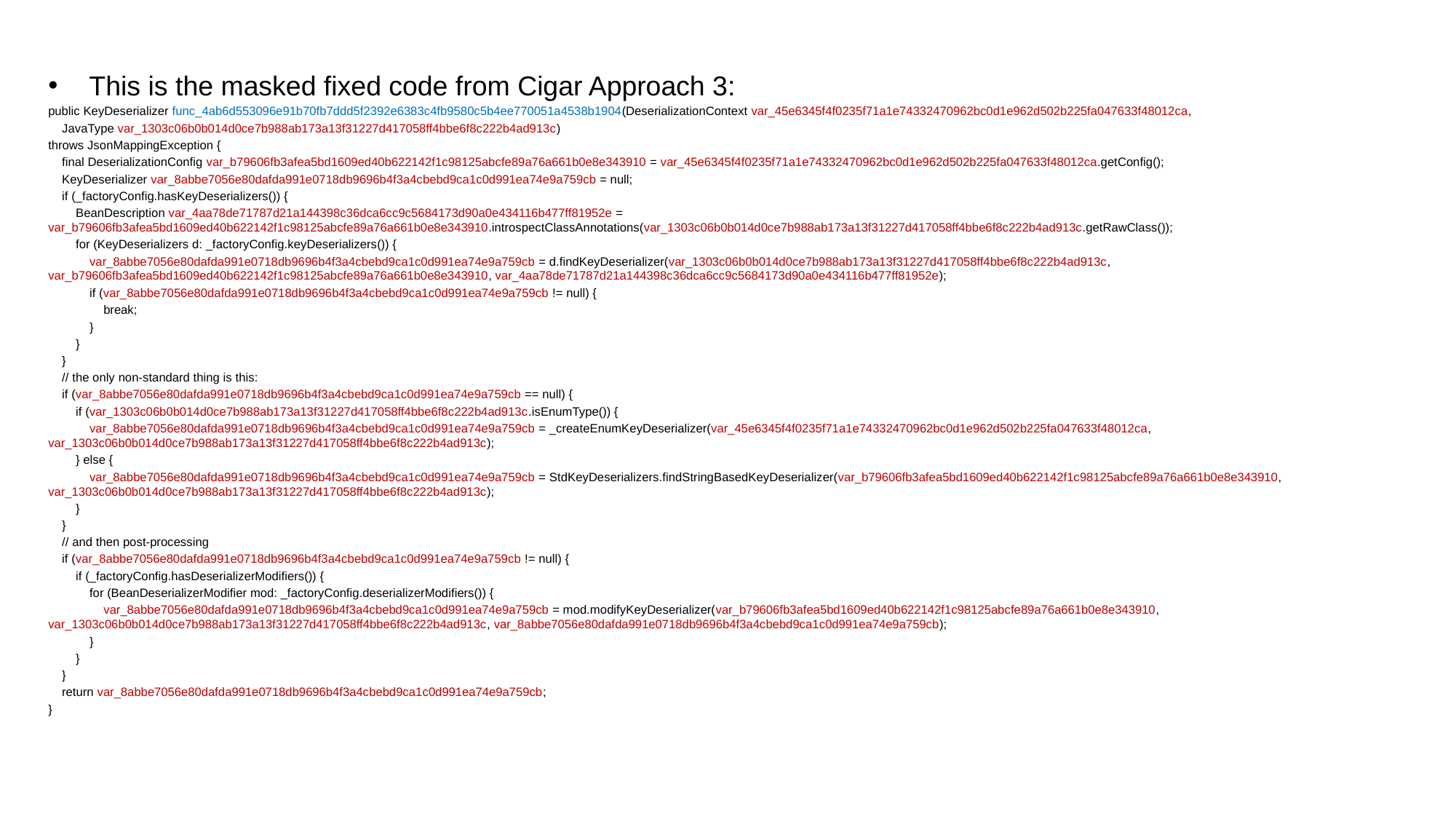

# Findings: Correction of masked values
This is the masked fixed code from Cigar Approach 3:
public KeyDeserializer func_4ab6d553096e91b70fb7ddd5f2392e6383c4fb9580c5b4ee770051a4538b1904(DeserializationContext var_45e6345f4f0235f71a1e74332470962bc0d1e962d502b225fa047633f48012ca,
    JavaType var_1303c06b0b014d0ce7b988ab173a13f31227d417058ff4bbe6f8c222b4ad913c)
throws JsonMappingException {
    final DeserializationConfig var_b79606fb3afea5bd1609ed40b622142f1c98125abcfe89a76a661b0e8e343910 = var_45e6345f4f0235f71a1e74332470962bc0d1e962d502b225fa047633f48012ca.getConfig();
    KeyDeserializer var_8abbe7056e80dafda991e0718db9696b4f3a4cbebd9ca1c0d991ea74e9a759cb = null;
    if (_factoryConfig.hasKeyDeserializers()) {
        BeanDescription var_4aa78de71787d21a144398c36dca6cc9c5684173d90a0e434116b477ff81952e = var_b79606fb3afea5bd1609ed40b622142f1c98125abcfe89a76a661b0e8e343910.introspectClassAnnotations(var_1303c06b0b014d0ce7b988ab173a13f31227d417058ff4bbe6f8c222b4ad913c.getRawClass());
        for (KeyDeserializers d: _factoryConfig.keyDeserializers()) {
            var_8abbe7056e80dafda991e0718db9696b4f3a4cbebd9ca1c0d991ea74e9a759cb = d.findKeyDeserializer(var_1303c06b0b014d0ce7b988ab173a13f31227d417058ff4bbe6f8c222b4ad913c, var_b79606fb3afea5bd1609ed40b622142f1c98125abcfe89a76a661b0e8e343910, var_4aa78de71787d21a144398c36dca6cc9c5684173d90a0e434116b477ff81952e);
            if (var_8abbe7056e80dafda991e0718db9696b4f3a4cbebd9ca1c0d991ea74e9a759cb != null) {
                break;
            }
        }
    }
    // the only non-standard thing is this:
    if (var_8abbe7056e80dafda991e0718db9696b4f3a4cbebd9ca1c0d991ea74e9a759cb == null) {
        if (var_1303c06b0b014d0ce7b988ab173a13f31227d417058ff4bbe6f8c222b4ad913c.isEnumType()) {
            var_8abbe7056e80dafda991e0718db9696b4f3a4cbebd9ca1c0d991ea74e9a759cb = _createEnumKeyDeserializer(var_45e6345f4f0235f71a1e74332470962bc0d1e962d502b225fa047633f48012ca, var_1303c06b0b014d0ce7b988ab173a13f31227d417058ff4bbe6f8c222b4ad913c);
        } else {
            var_8abbe7056e80dafda991e0718db9696b4f3a4cbebd9ca1c0d991ea74e9a759cb = StdKeyDeserializers.findStringBasedKeyDeserializer(var_b79606fb3afea5bd1609ed40b622142f1c98125abcfe89a76a661b0e8e343910, var_1303c06b0b014d0ce7b988ab173a13f31227d417058ff4bbe6f8c222b4ad913c);
        }
    }
    // and then post-processing
    if (var_8abbe7056e80dafda991e0718db9696b4f3a4cbebd9ca1c0d991ea74e9a759cb != null) {
        if (_factoryConfig.hasDeserializerModifiers()) {
            for (BeanDeserializerModifier mod: _factoryConfig.deserializerModifiers()) {
                var_8abbe7056e80dafda991e0718db9696b4f3a4cbebd9ca1c0d991ea74e9a759cb = mod.modifyKeyDeserializer(var_b79606fb3afea5bd1609ed40b622142f1c98125abcfe89a76a661b0e8e343910, var_1303c06b0b014d0ce7b988ab173a13f31227d417058ff4bbe6f8c222b4ad913c, var_8abbe7056e80dafda991e0718db9696b4f3a4cbebd9ca1c0d991ea74e9a759cb);
            }
        }
    }
    return var_8abbe7056e80dafda991e0718db9696b4f3a4cbebd9ca1c0d991ea74e9a759cb;
}